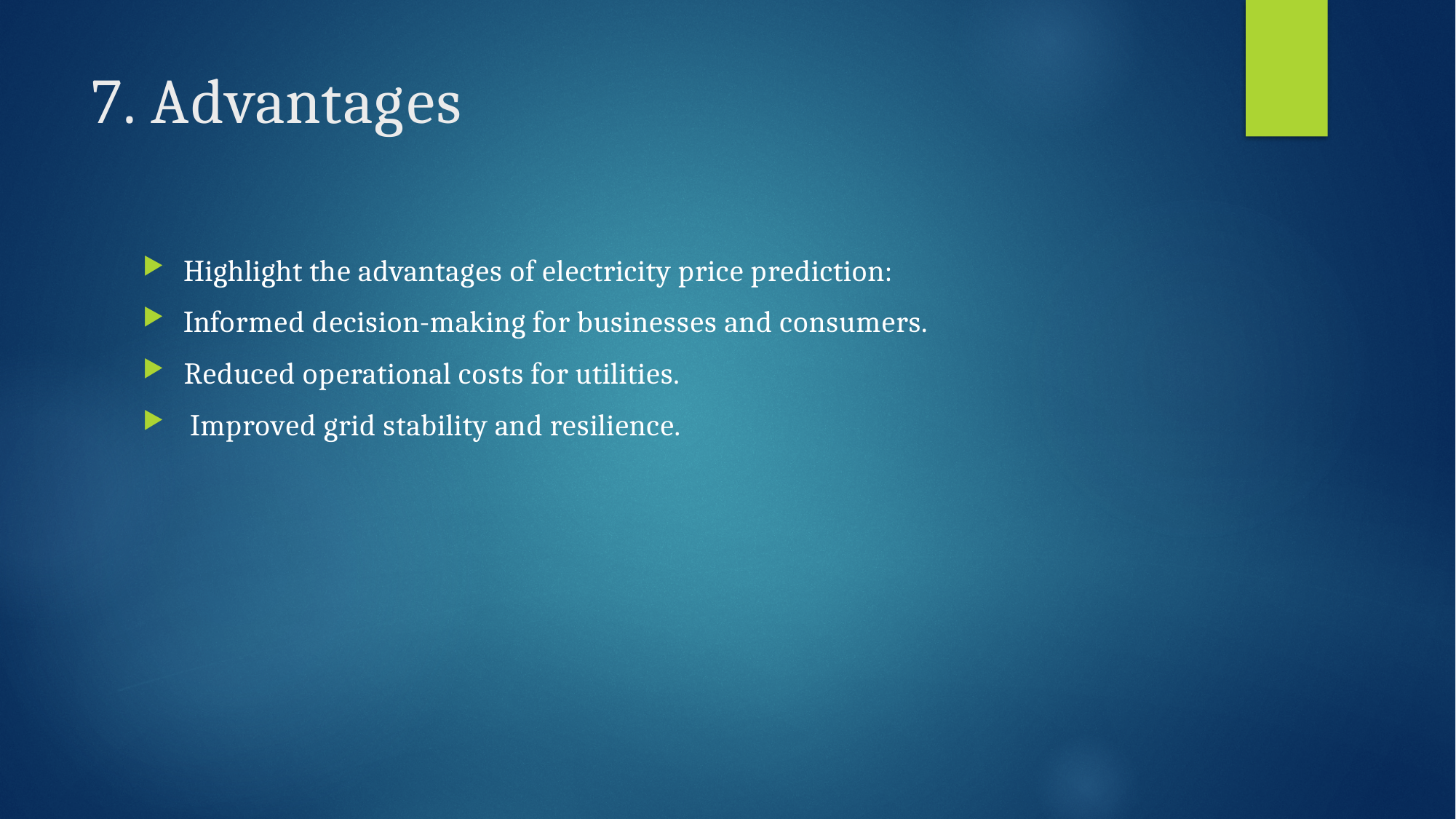

# 7. Advantages
Highlight the advantages of electricity price prediction:
Informed decision-making for businesses and consumers.
Reduced operational costs for utilities.
 Improved grid stability and resilience.